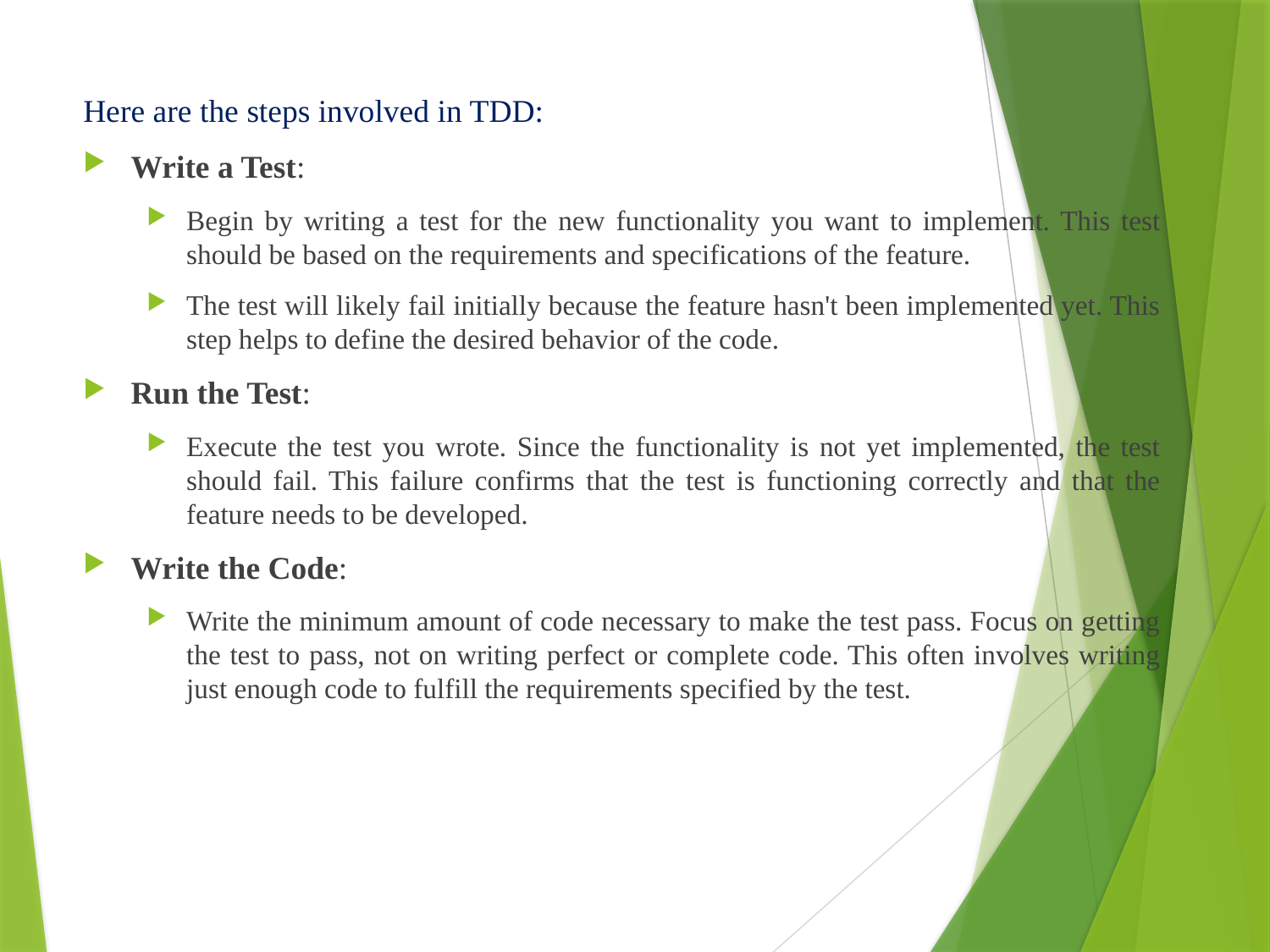

Here are the steps involved in TDD:
Write a Test:
Begin by writing a test for the new functionality you want to implement. This test should be based on the requirements and specifications of the feature.
The test will likely fail initially because the feature hasn't been implemented yet. This step helps to define the desired behavior of the code.
Run the Test:
Execute the test you wrote. Since the functionality is not yet implemented, the test should fail. This failure confirms that the test is functioning correctly and that the feature needs to be developed.
Write the Code:
Write the minimum amount of code necessary to make the test pass. Focus on getting the test to pass, not on writing perfect or complete code. This often involves writing just enough code to fulfill the requirements specified by the test.